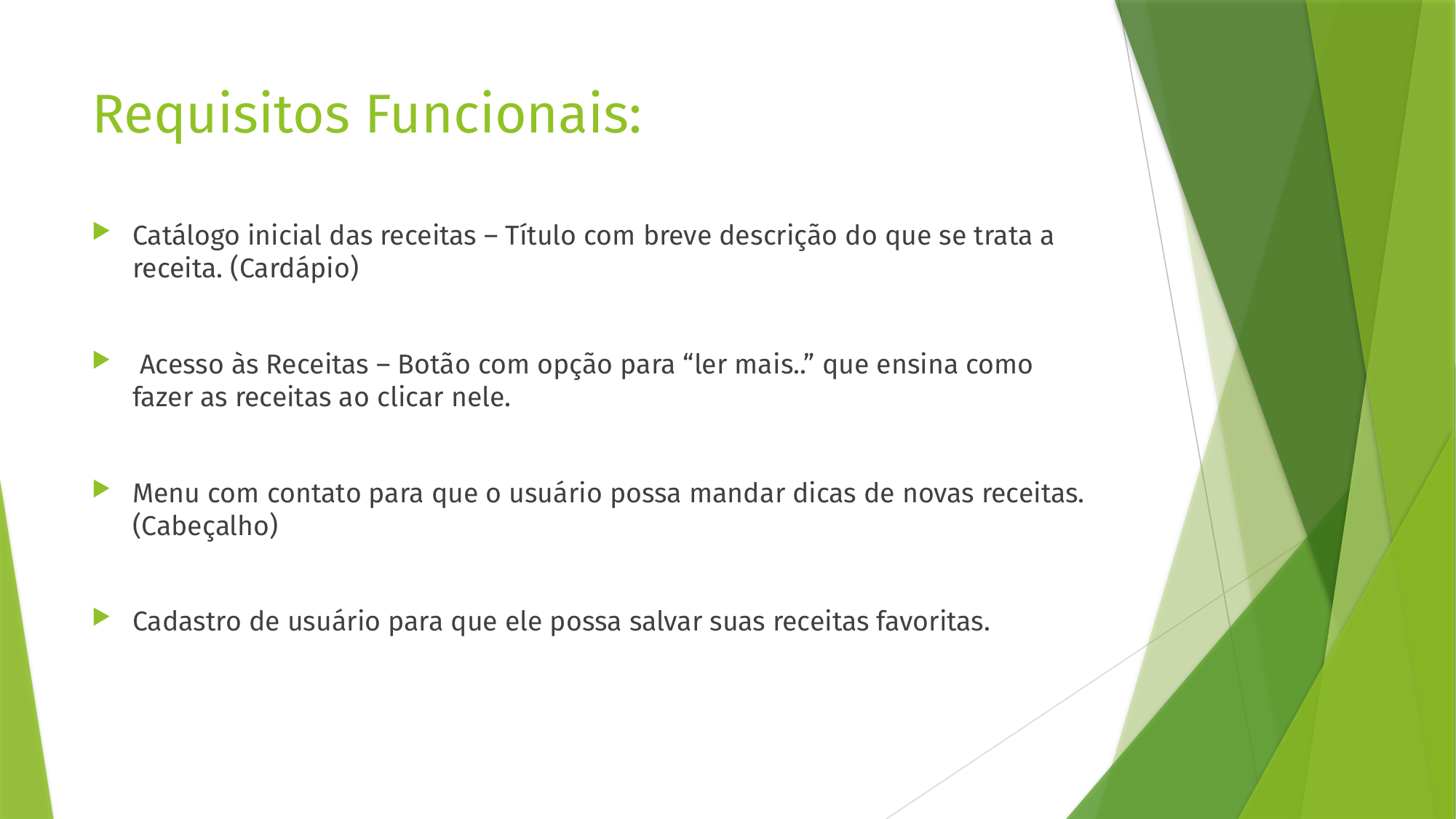

# Requisitos Funcionais:
Catálogo inicial das receitas – Título com breve descrição do que se trata a receita. (Cardápio)

 Acesso às Receitas – Botão com opção para “ler mais..” que ensina como fazer as receitas ao clicar nele.

Menu com contato para que o usuário possa mandar dicas de novas receitas.(Cabeçalho)

Cadastro de usuário para que ele possa salvar suas receitas favoritas.